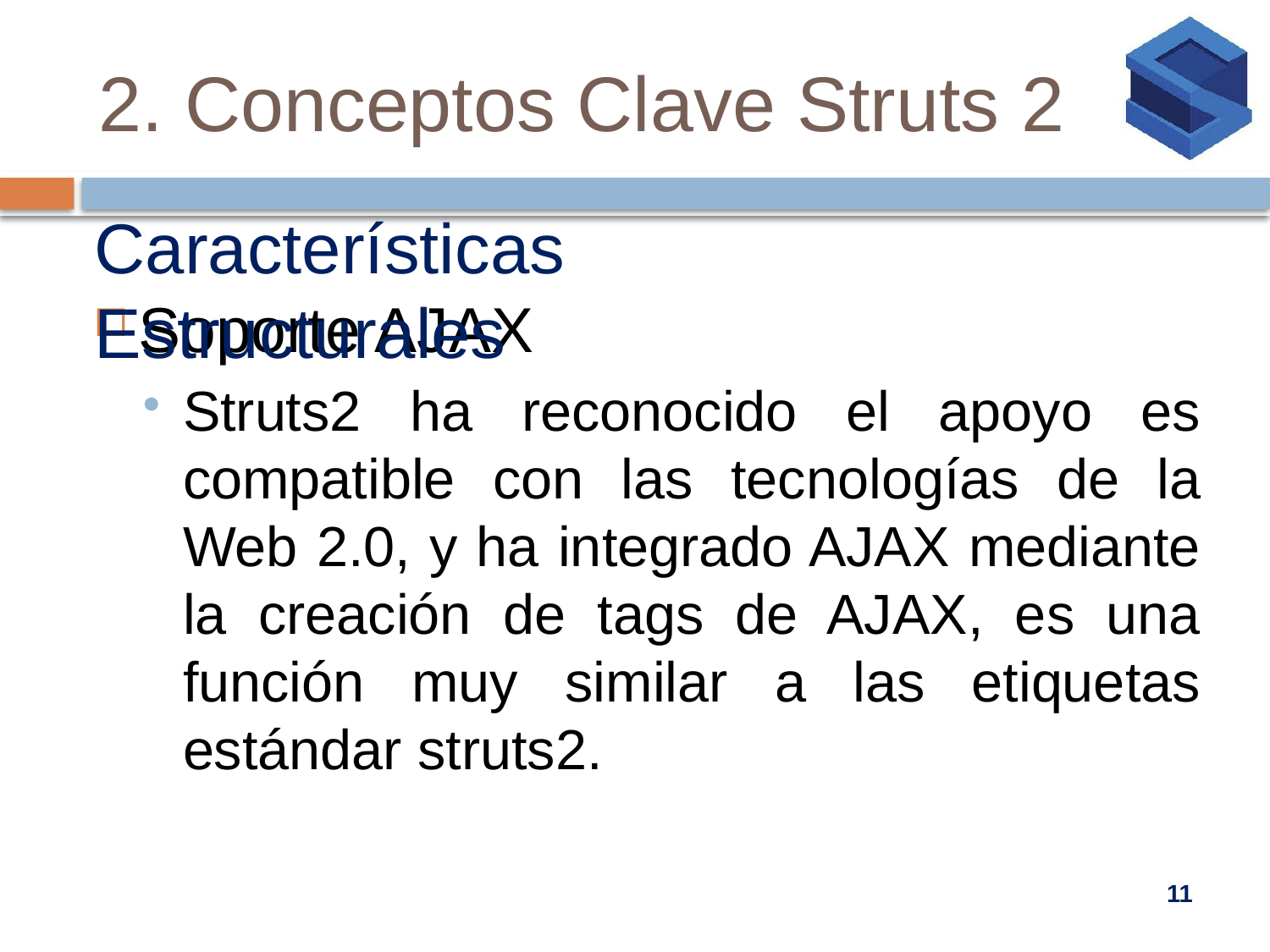

# 2. Conceptos Clave Struts 2
Características Estructurales
Soporte AJAX
Struts2 ha reconocido el apoyo es compatible con las tecnologías de la Web 2.0, y ha integrado AJAX mediante la creación de tags de AJAX, es una función muy similar a las etiquetas estándar struts2.
11